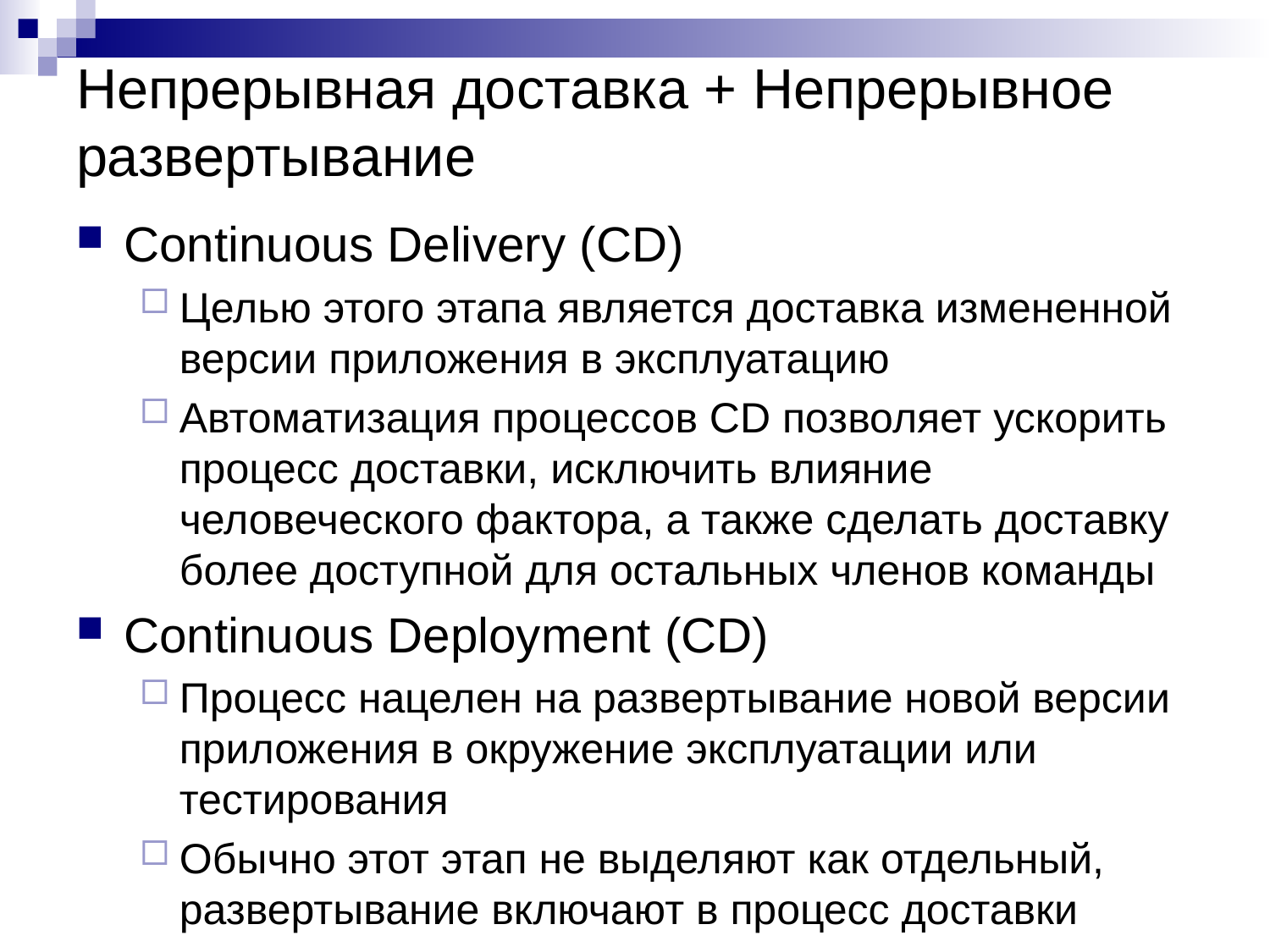

# Непрерывная доставка + Непрерывное развертывание
Continuous Delivery (CD)
Целью этого этапа является доставка измененной версии приложения в эксплуатацию
Автоматизация процессов CD позволяет ускорить процесс доставки, исключить влияние человеческого фактора, а также сделать доставку более доступной для остальных членов команды
Continuous Deployment (CD)
Процесс нацелен на развертывание новой версии приложения в окружение эксплуатации или тестирования
Обычно этот этап не выделяют как отдельный, развертывание включают в процесс доставки